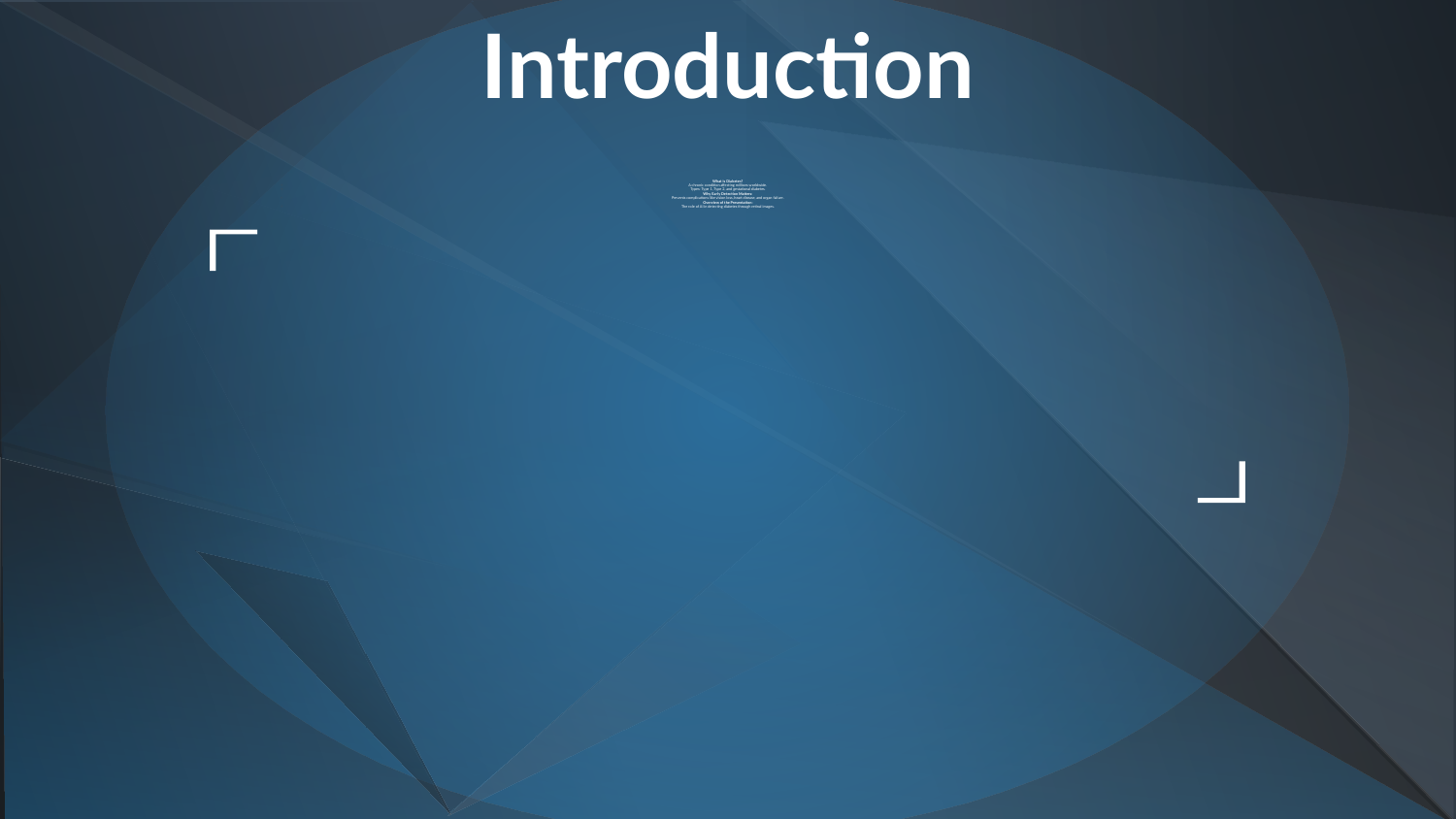

# Introduction
What is Diabetes?
A chronic condition affecting millions worldwide.
Types: Type 1, Type 2, and gestational diabetes.
Why Early Detection Matters:
Prevents complications like vision loss, heart disease, and organ failure.
Overview of the Presentation:
The role of AI in detecting diabetes through retinal images.